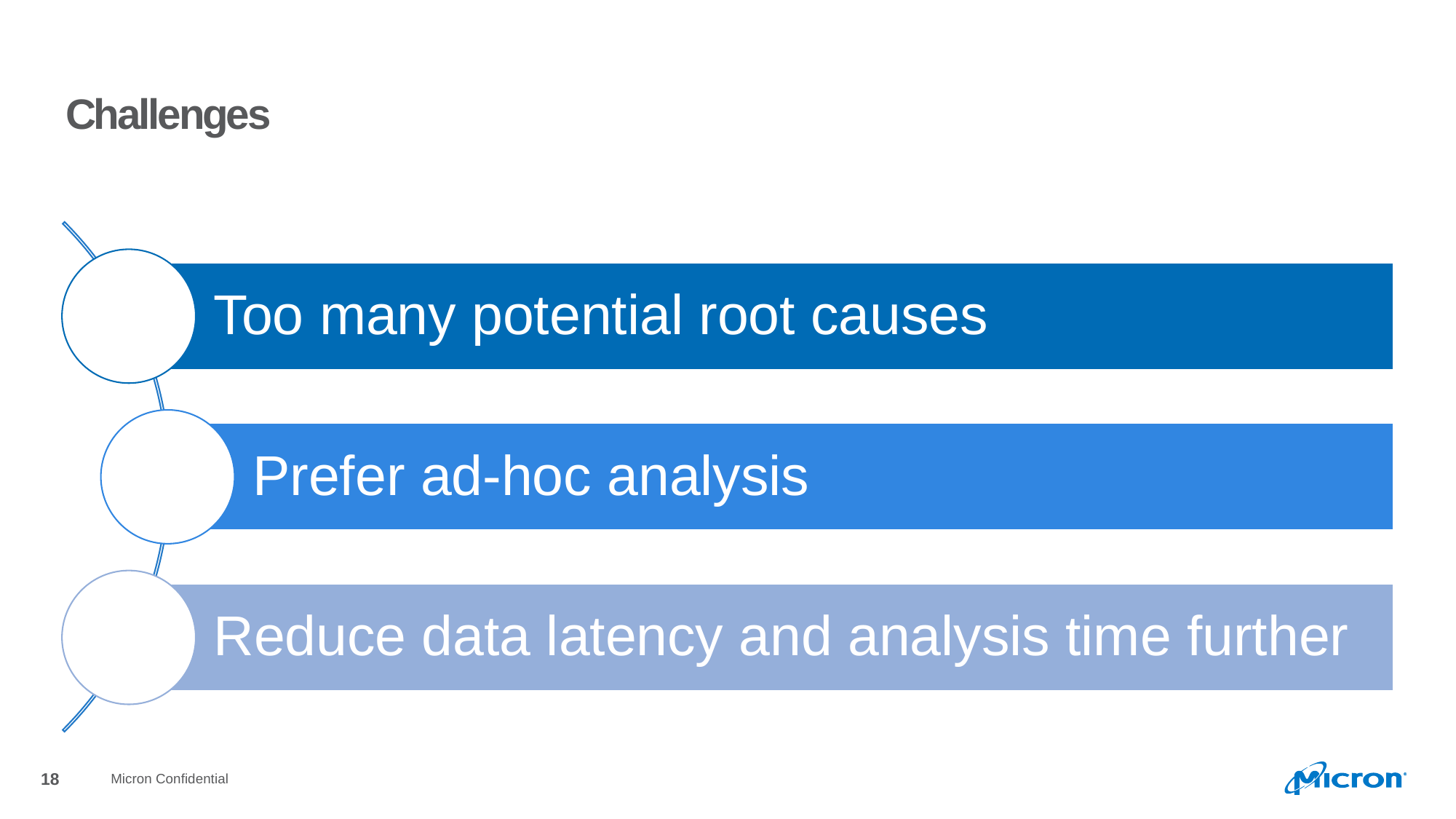

# Challenges

Too many potential root causes
Prefer ad-hoc analysis
Reduce data latency and analysis time further
18
Micron Confidential